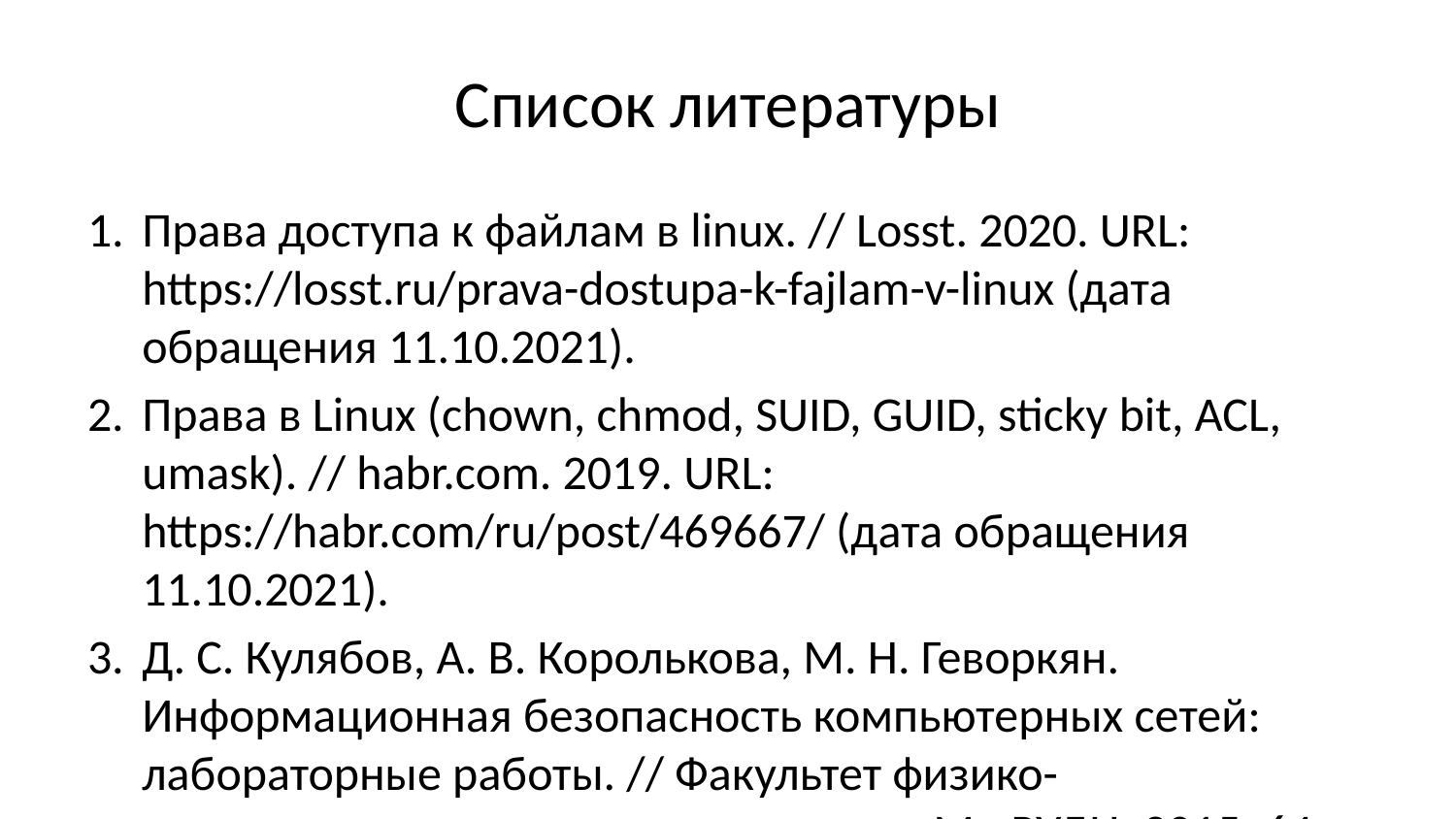

# Список литературы
Права доступа к файлам в linux. // Losst. 2020. URL: https://losst.ru/prava-dostupa-k-fajlam-v-linux (дата обращения 11.10.2021).
Права в Linux (chown, chmod, SUID, GUID, sticky bit, ACL, umask). // habr.com. 2019. URL: https://habr.com/ru/post/469667/ (дата обращения 11.10.2021).
Д. С. Кулябов, А. В. Королькова, М. Н. Геворкян. Информационная безопасность компьютерных сетей: лабораторные работы. // Факультет физико-математических и естественных наук. M.: РУДН, 2015. 64 с..